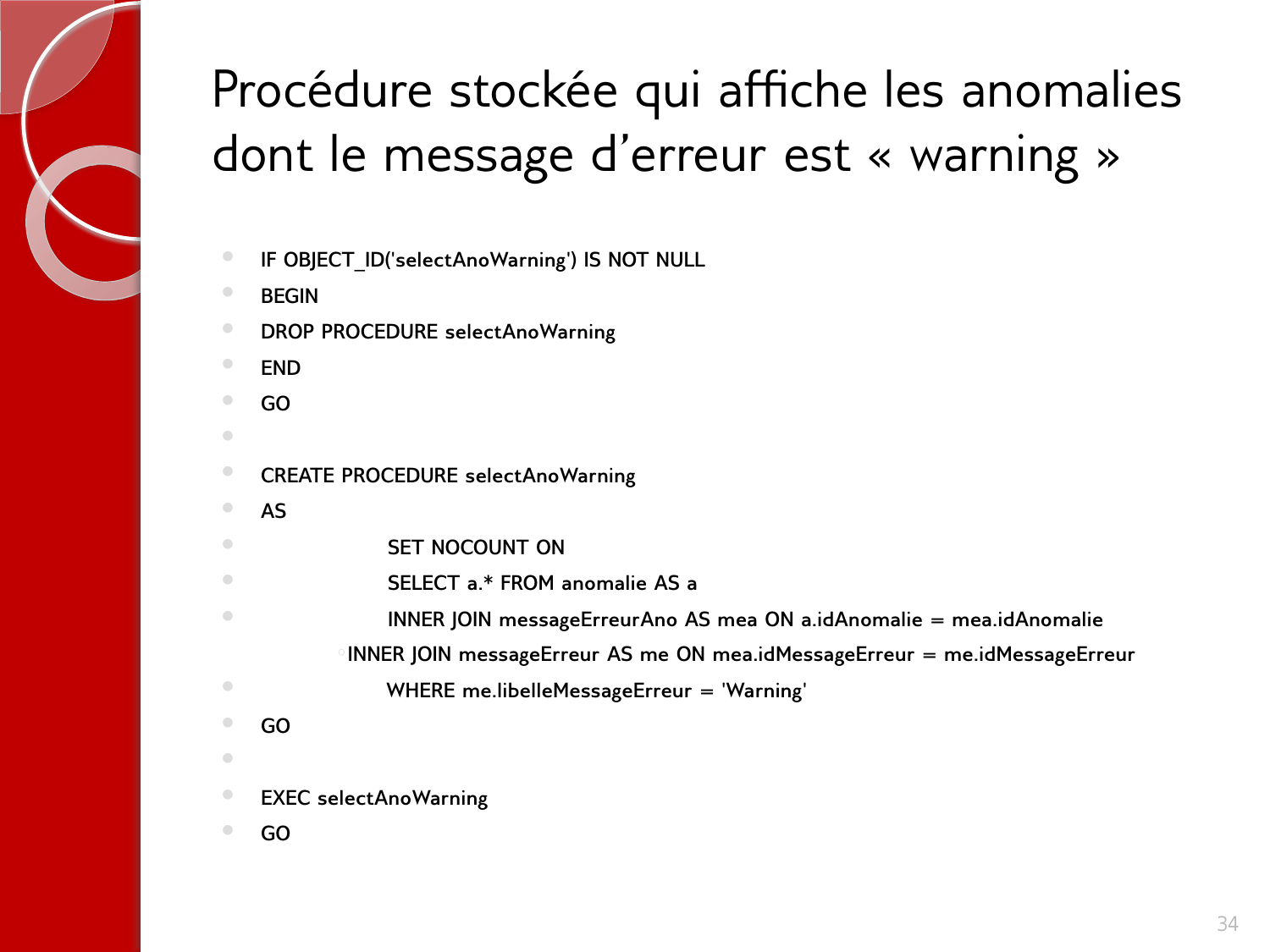

# Procédure stockée qui affiche les anomalies dont le message d’erreur est « warning »
IF OBJECT_ID('selectAnoWarning') IS NOT NULL
BEGIN
DROP PROCEDURE selectAnoWarning
END
GO

CREATE PROCEDURE selectAnoWarning
AS
	SET NOCOUNT ON
	SELECT a.* FROM anomalie AS a
	INNER JOIN messageErreurAno AS mea ON a.idAnomalie = mea.idAnomalie
INNER JOIN messageErreur AS me ON mea.idMessageErreur = me.idMessageErreur
	WHERE me.libelleMessageErreur = 'Warning'
GO

EXEC selectAnoWarning
GO
34